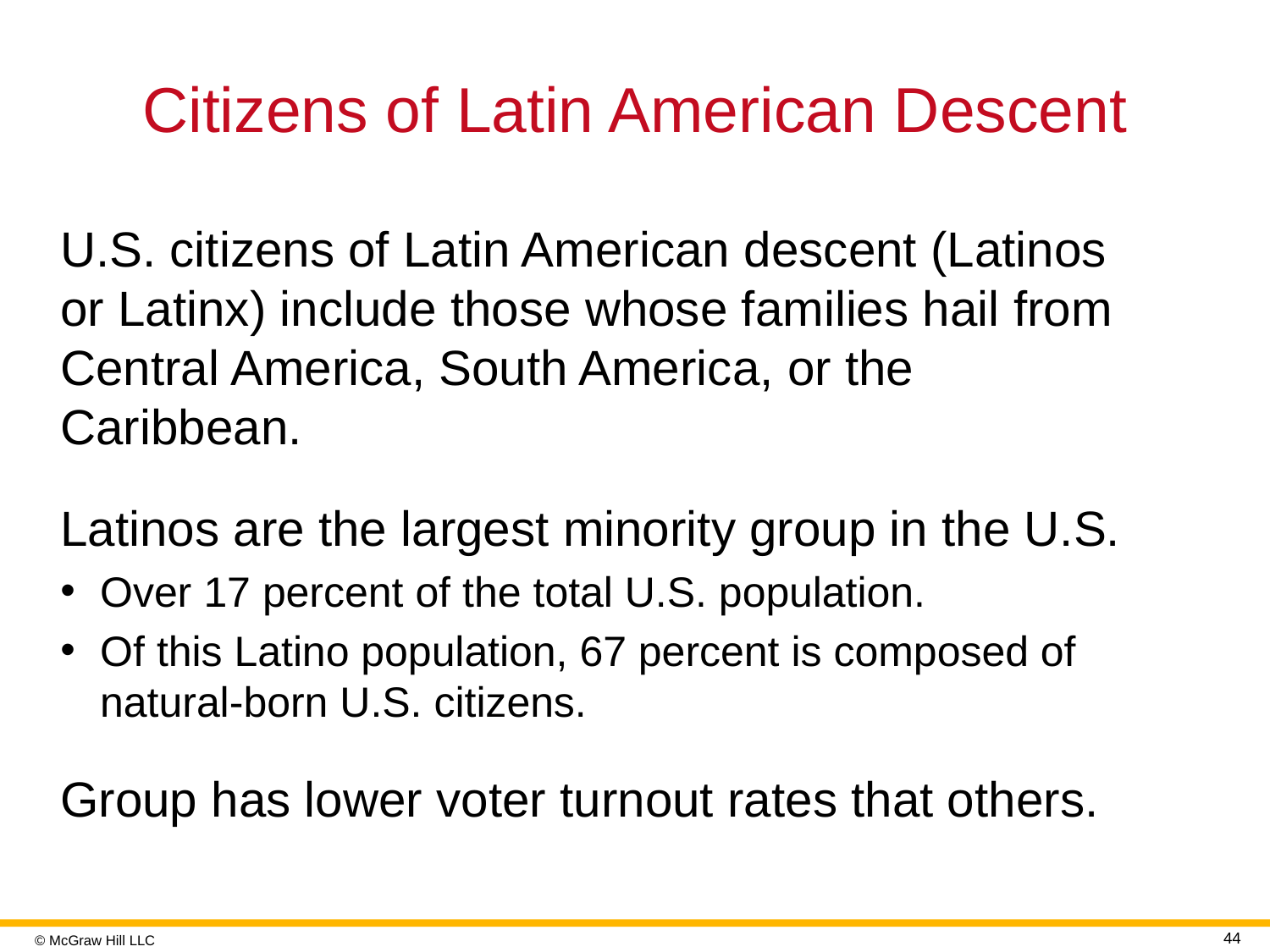

# Citizens of Latin American Descent
U.S. citizens of Latin American descent (Latinos or Latinx) include those whose families hail from Central America, South America, or the Caribbean.
Latinos are the largest minority group in the U.S.
Over 17 percent of the total U.S. population.
Of this Latino population, 67 percent is composed of natural-born U.S. citizens.
Group has lower voter turnout rates that others.
44